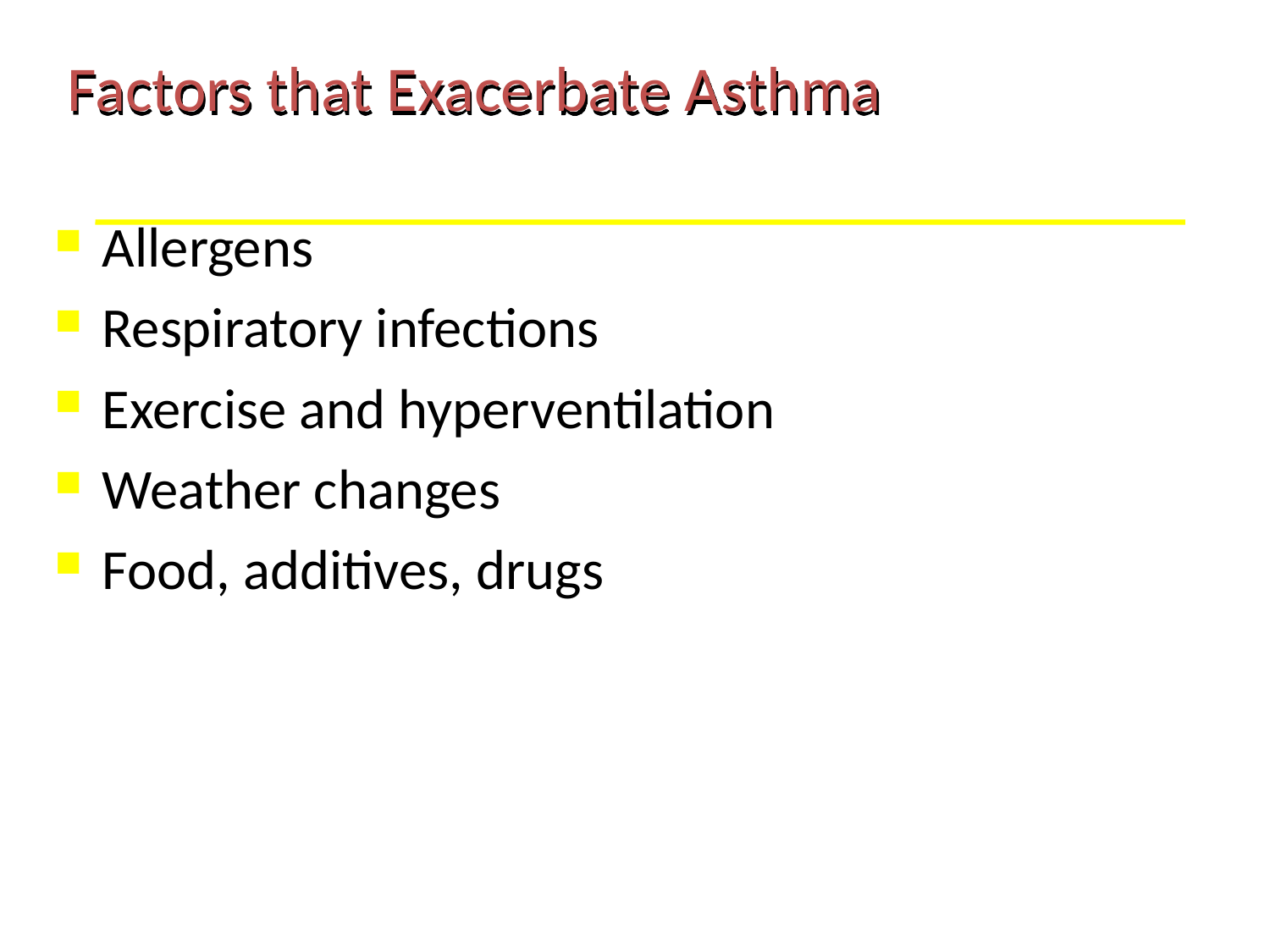

# Factors that Exacerbate Asthma
Allergens
Respiratory infections
Exercise and hyperventilation
Weather changes
Food, additives, drugs